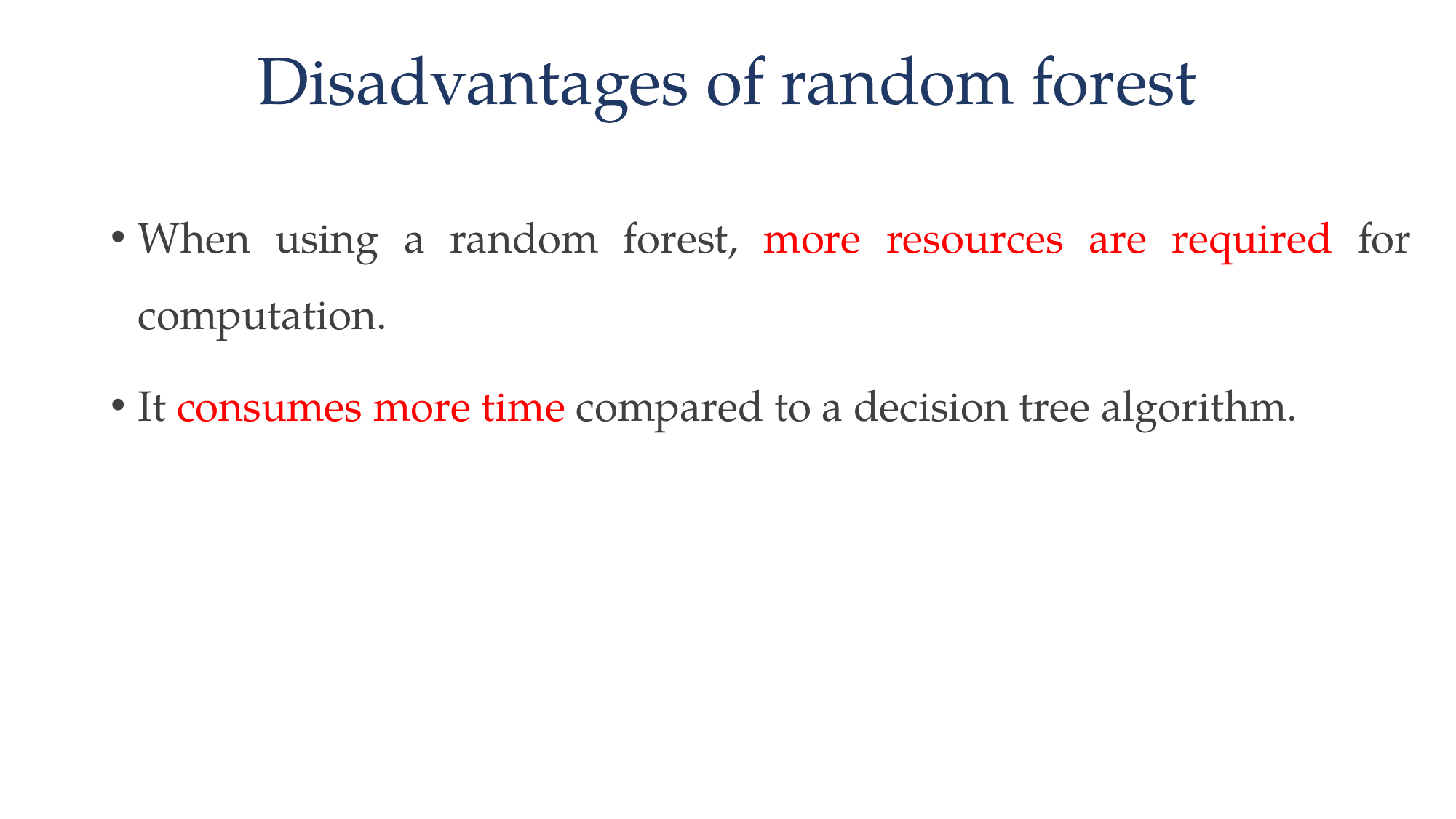

# Disadvantages of random forest
When using a random forest, more resources are required for computation.
It consumes more time compared to a decision tree algorithm.